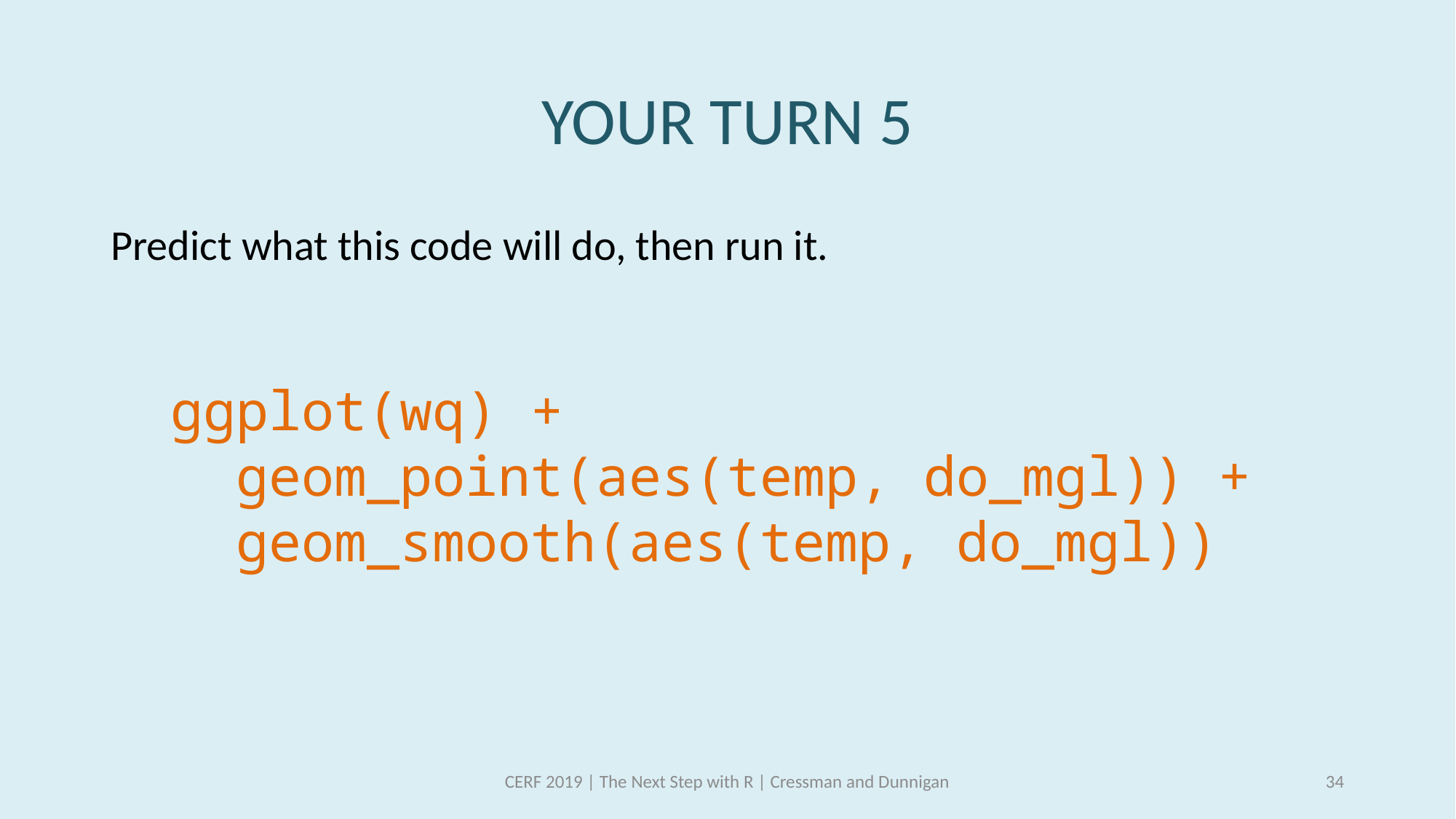

# YOUR TURN 5
Predict what this code will do, then run it.
ggplot(wq) +
  geom_point(aes(temp, do_mgl)) +
  geom_smooth(aes(temp, do_mgl))
CERF 2019 | The Next Step with R | Cressman and Dunnigan
34